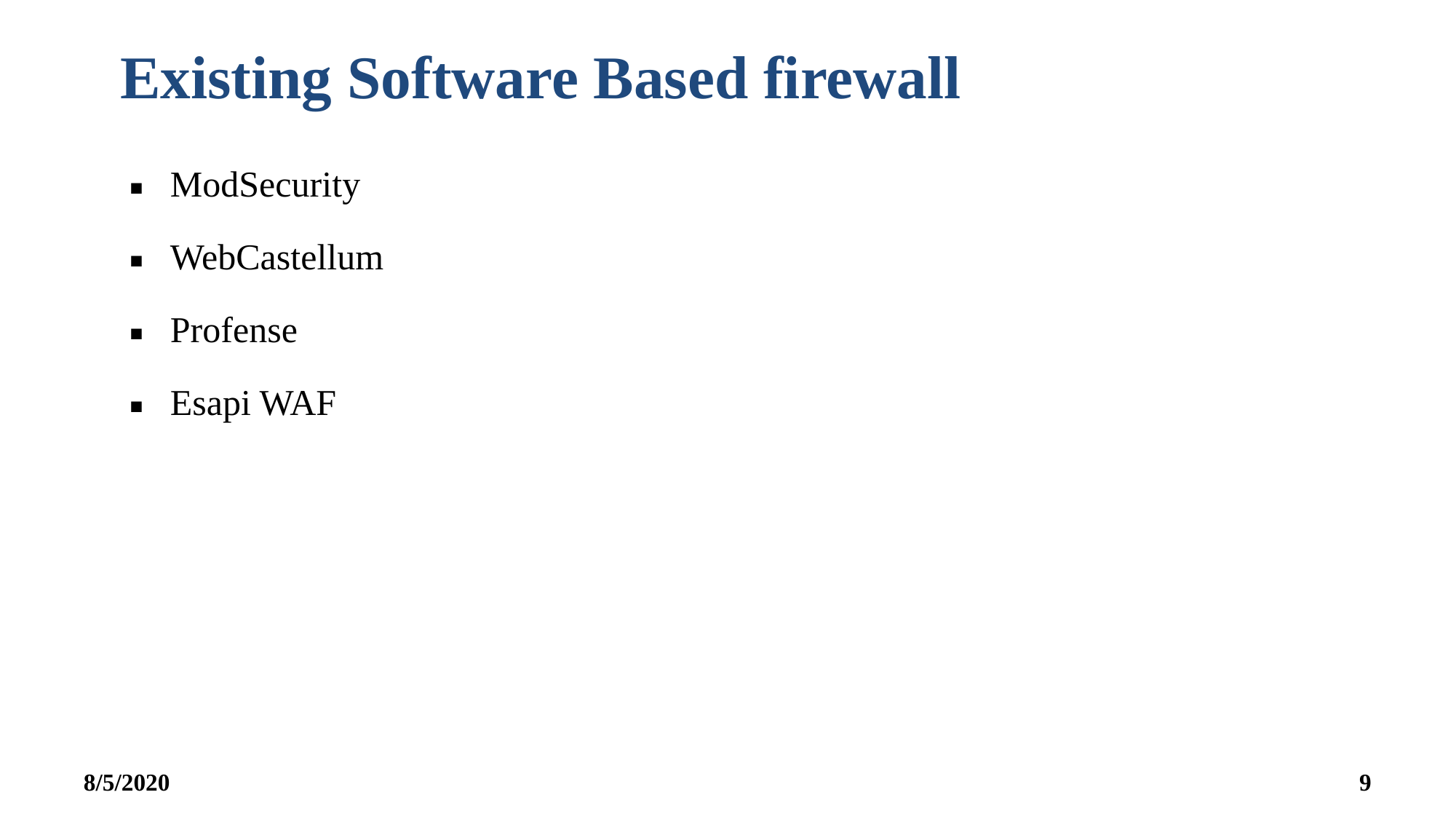

Existing Software Based firewall
ModSecurity
WebCastellum
Profense
Esapi WAF

8/5/2020
9